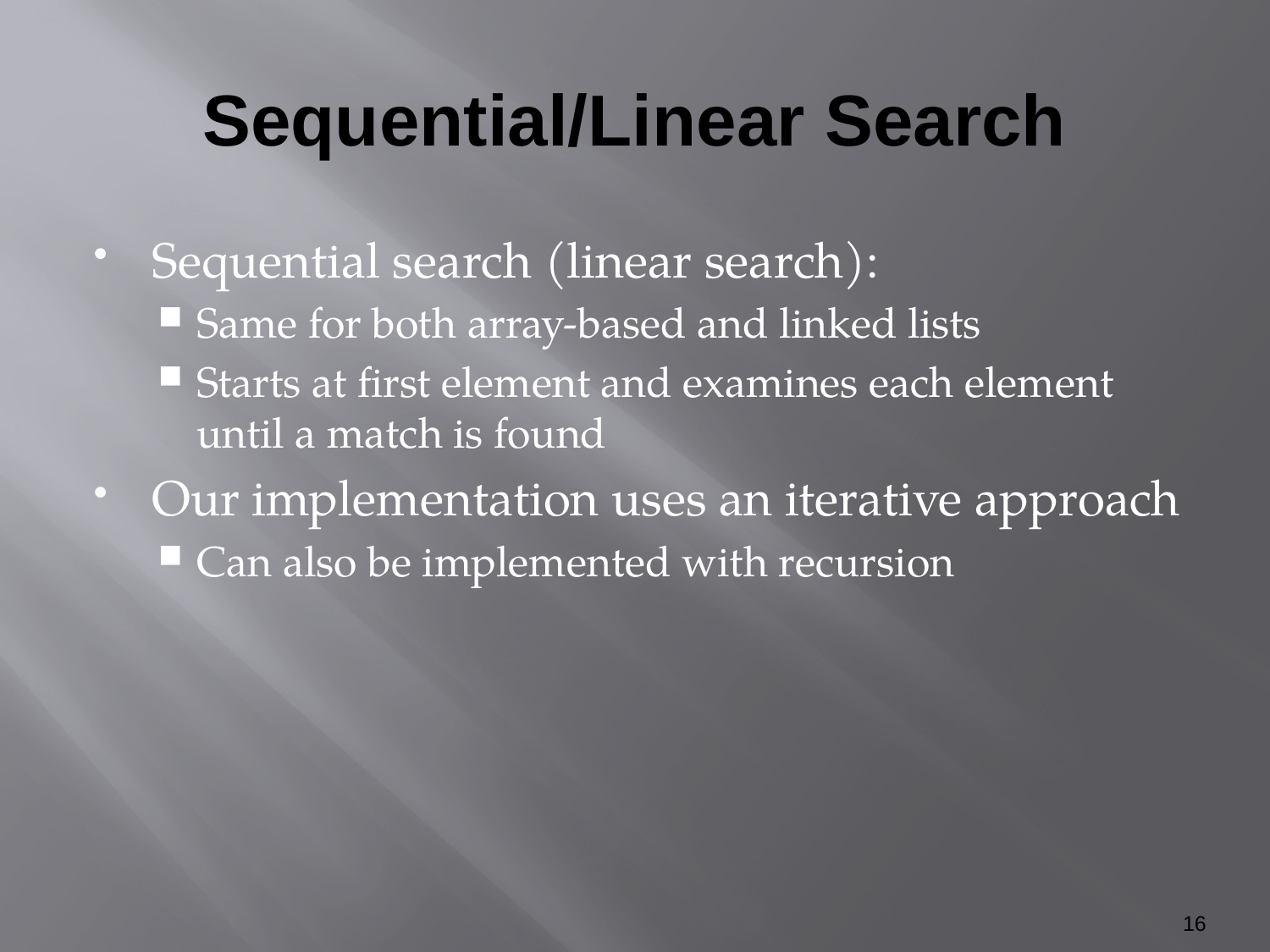

# Sequential/Linear Search
Sequential search (linear search):
Same for both array-based and linked lists
Starts at first element and examines each element until a match is found
Our implementation uses an iterative approach
Can also be implemented with recursion

16